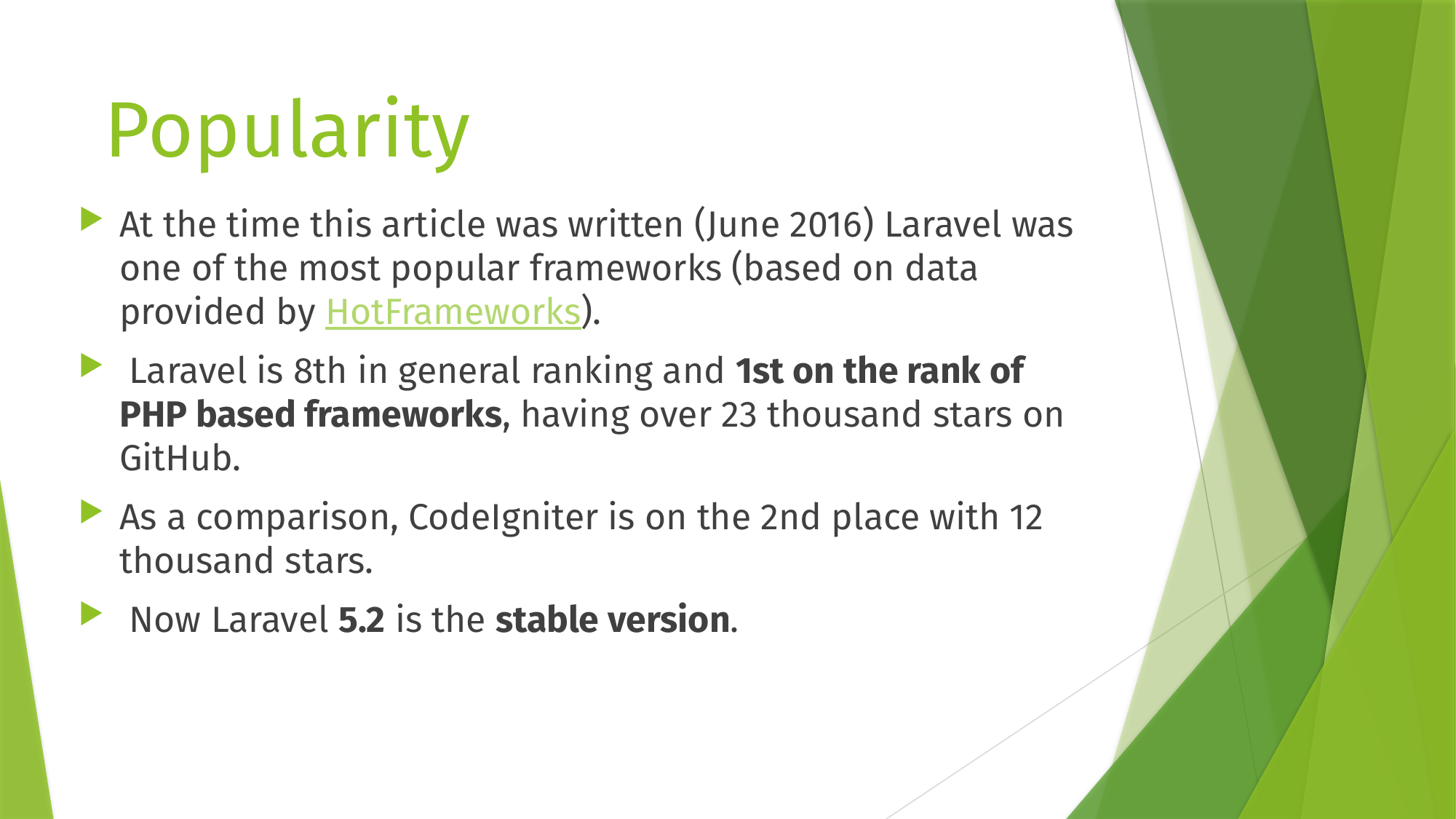

# Popularity
At the time this article was written (June 2016) Laravel was one of the most popular frameworks (based on data provided by HotFrameworks).
 Laravel is 8th in general ranking and 1st on the rank of PHP based frameworks, having over 23 thousand stars on GitHub.
As a comparison, CodeIgniter is on the 2nd place with 12 thousand stars.
 Now Laravel 5.2 is the stable version.